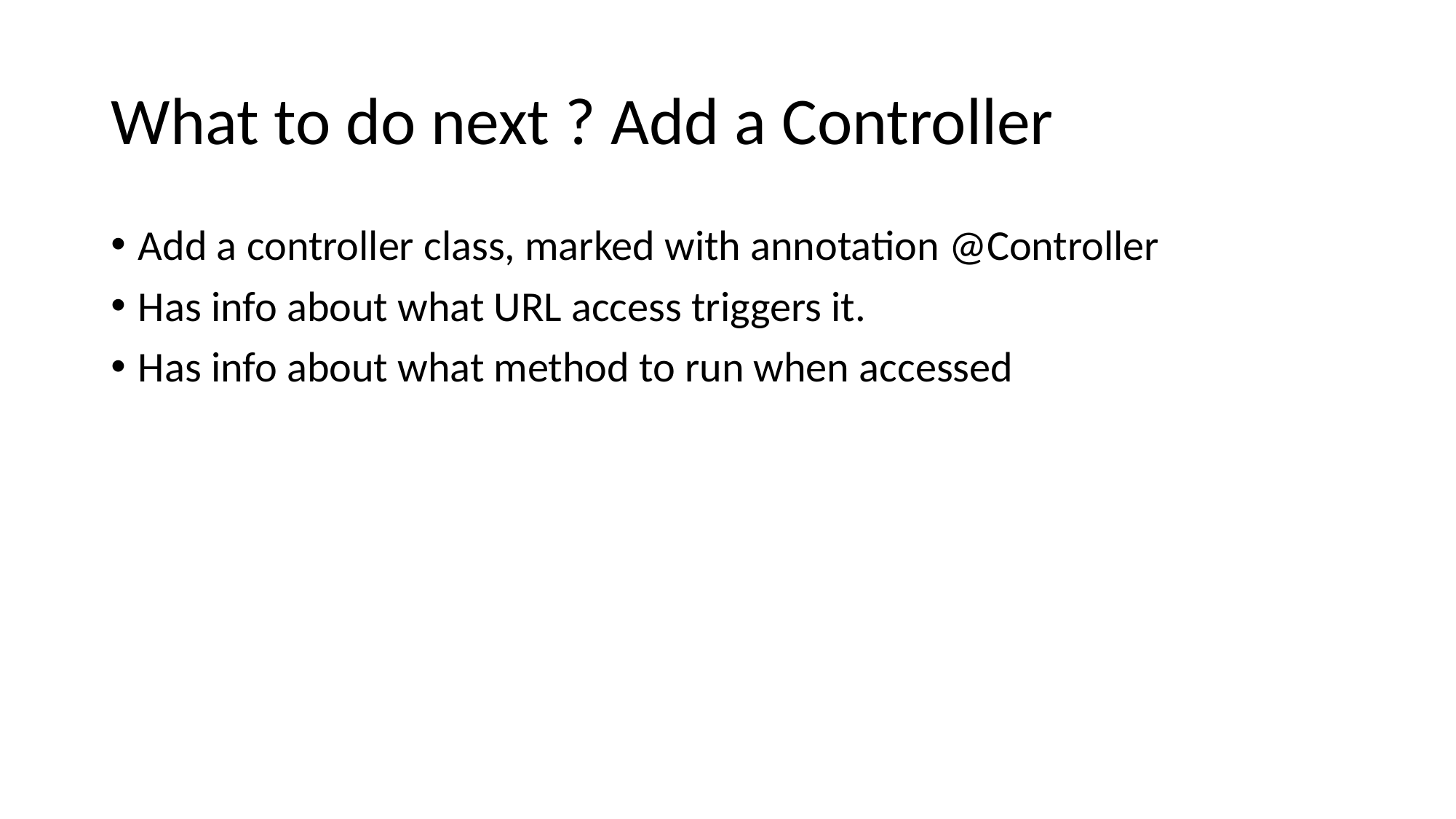

# What to do next ? Add a Controller
Add a controller class, marked with annotation @Controller
Has info about what URL access triggers it.
Has info about what method to run when accessed